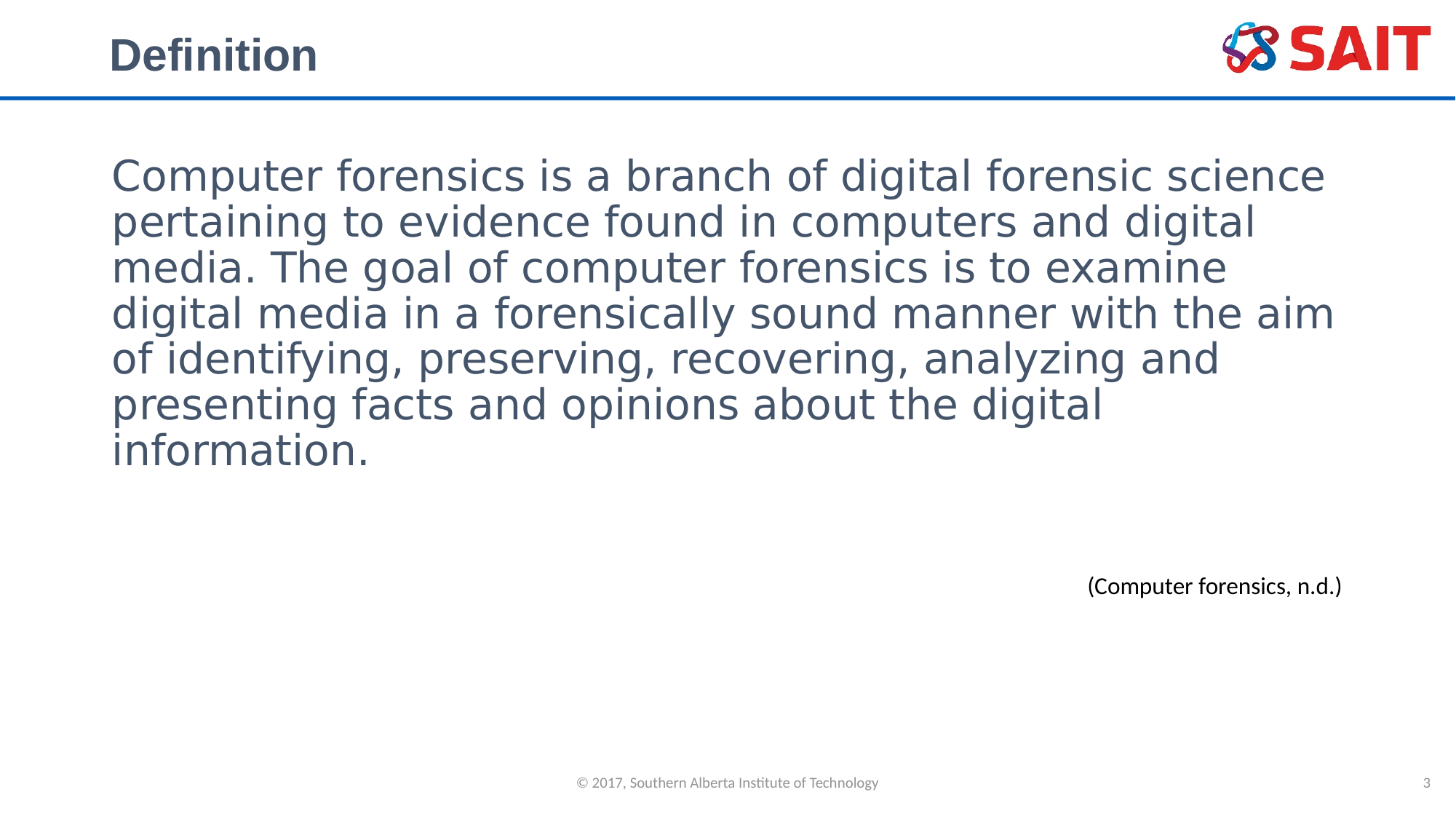

# Definition
Computer forensics is a branch of digital forensic science pertaining to evidence found in computers and digital media. The goal of computer forensics is to examine digital media in a forensically sound manner with the aim of identifying, preserving, recovering, analyzing and presenting facts and opinions about the digital information.
(Computer forensics, n.d.)